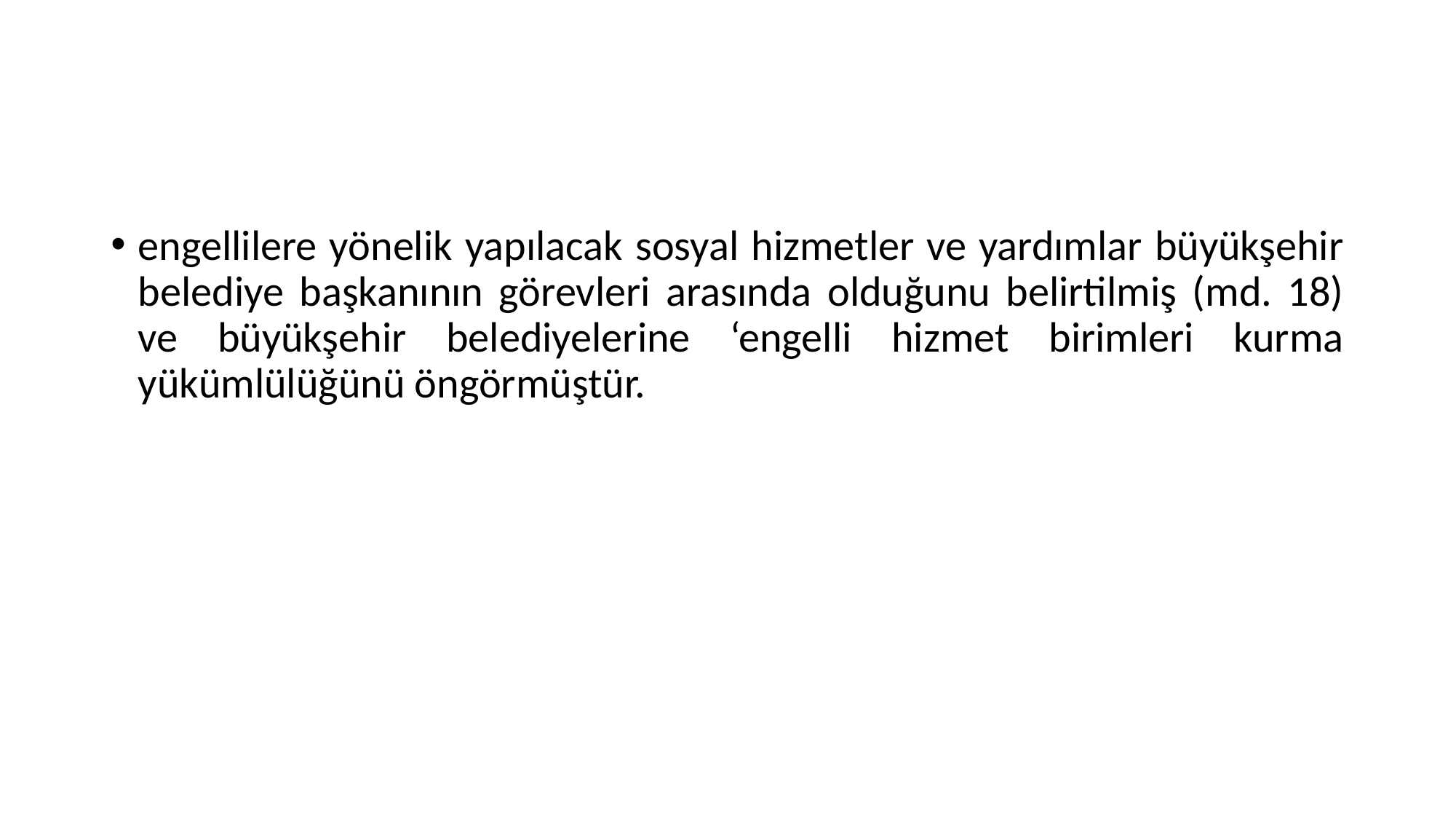

#
engellilere yönelik yapılacak sosyal hizmetler ve yardımlar büyükşehir belediye başkanının görevleri arasında olduğunu belirtilmiş (md. 18) ve büyükşehir belediyelerine ‘engelli hizmet birimleri kurma yükümlülüğünü öngörmüştür.